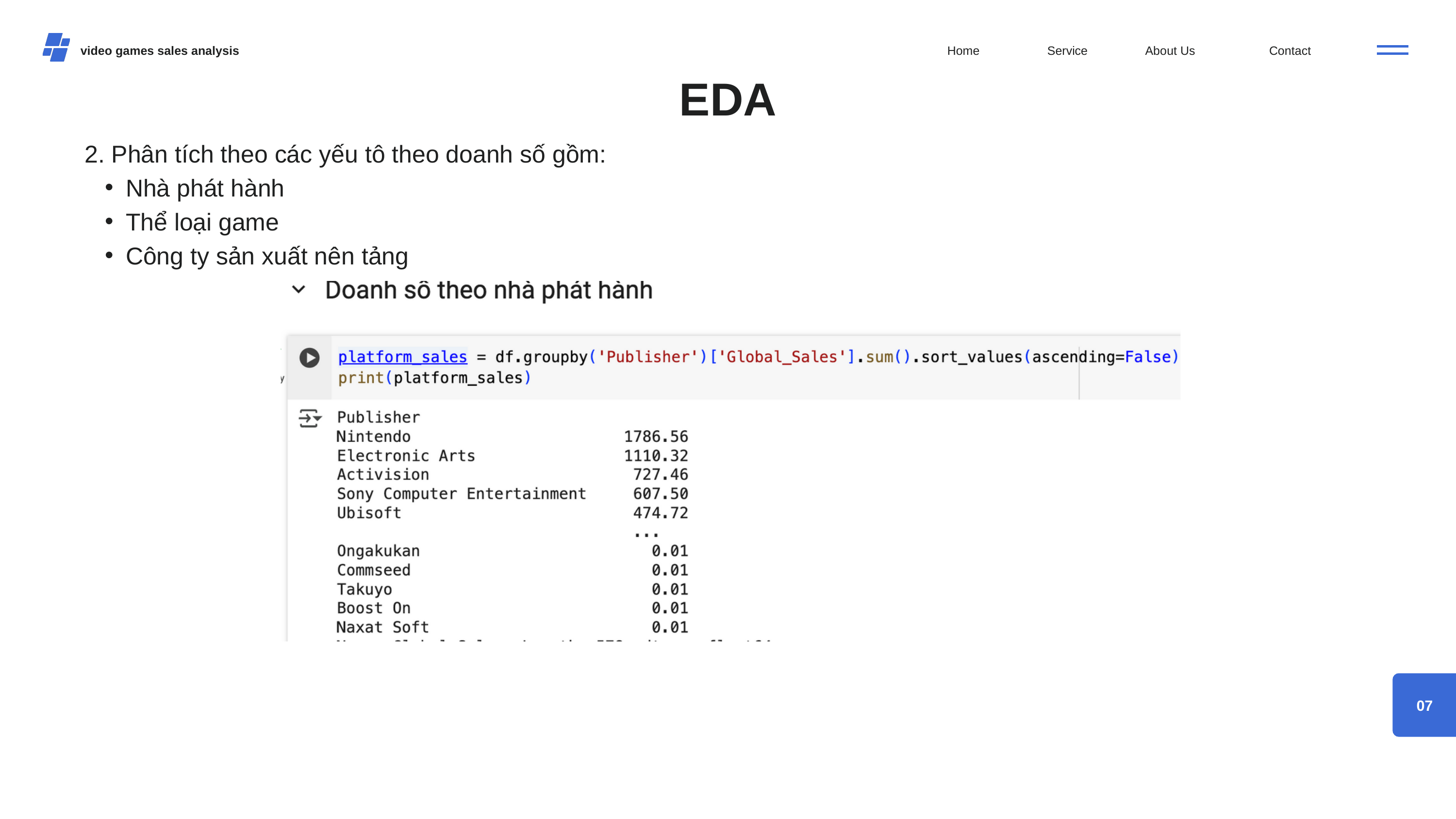

video games sales analysis
Home
Service
About Us
Contact

EDA
2. Phân tích theo các yếu tô theo doanh số gồm:
Nhà phát hành
Thể loại game
Công ty sản xuất nên tảng

07